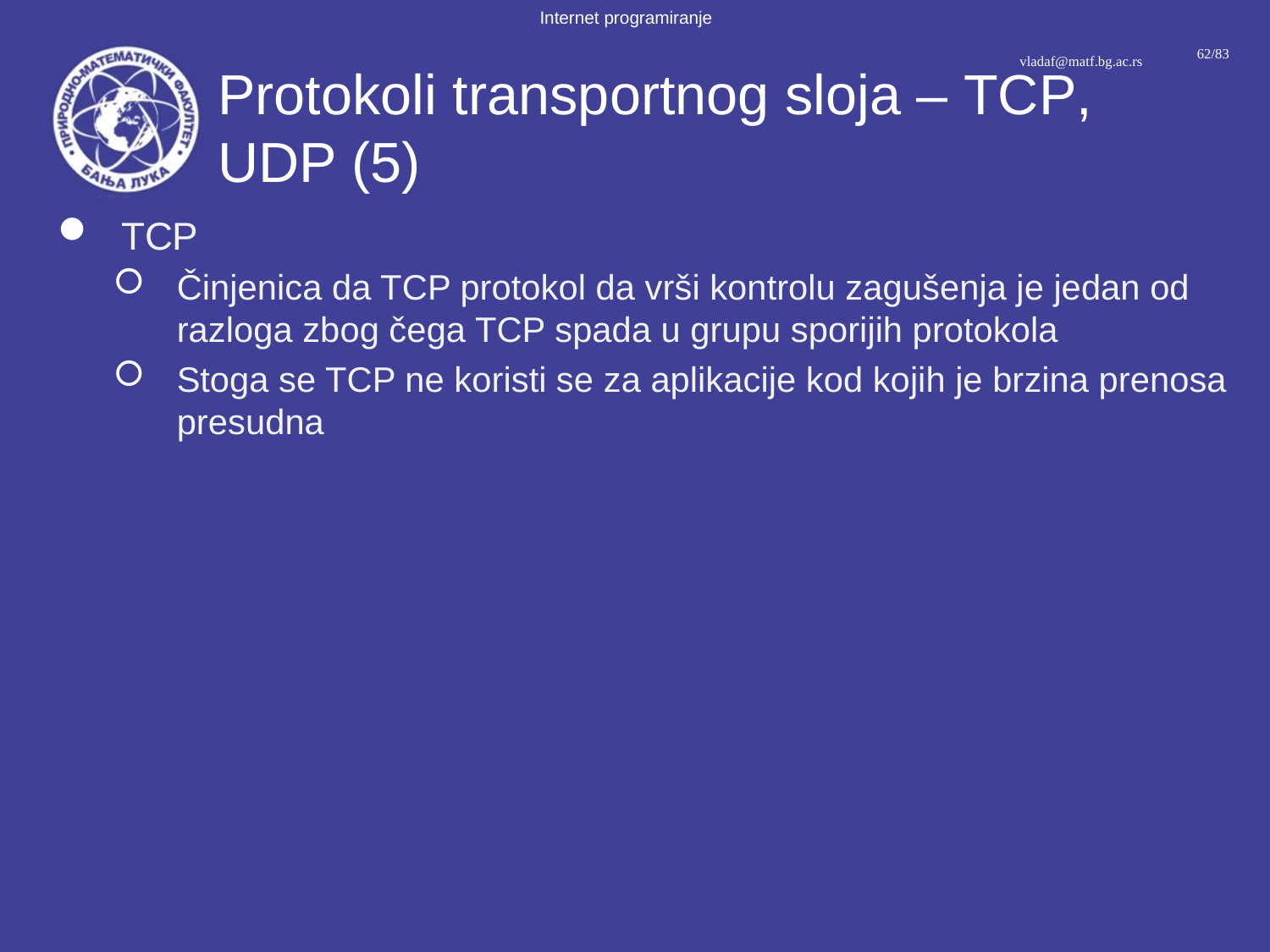

# Protokoli transportnog sloja – TCP, UDP (5)
TCP
Činjenica da TCP protokol da vrši kontrolu zagušenja je jedan od razloga zbog čega TCP spada u grupu sporijih protokola
Stoga se TCP ne koristi se za aplikacije kod kojih je brzina prenosa presudna